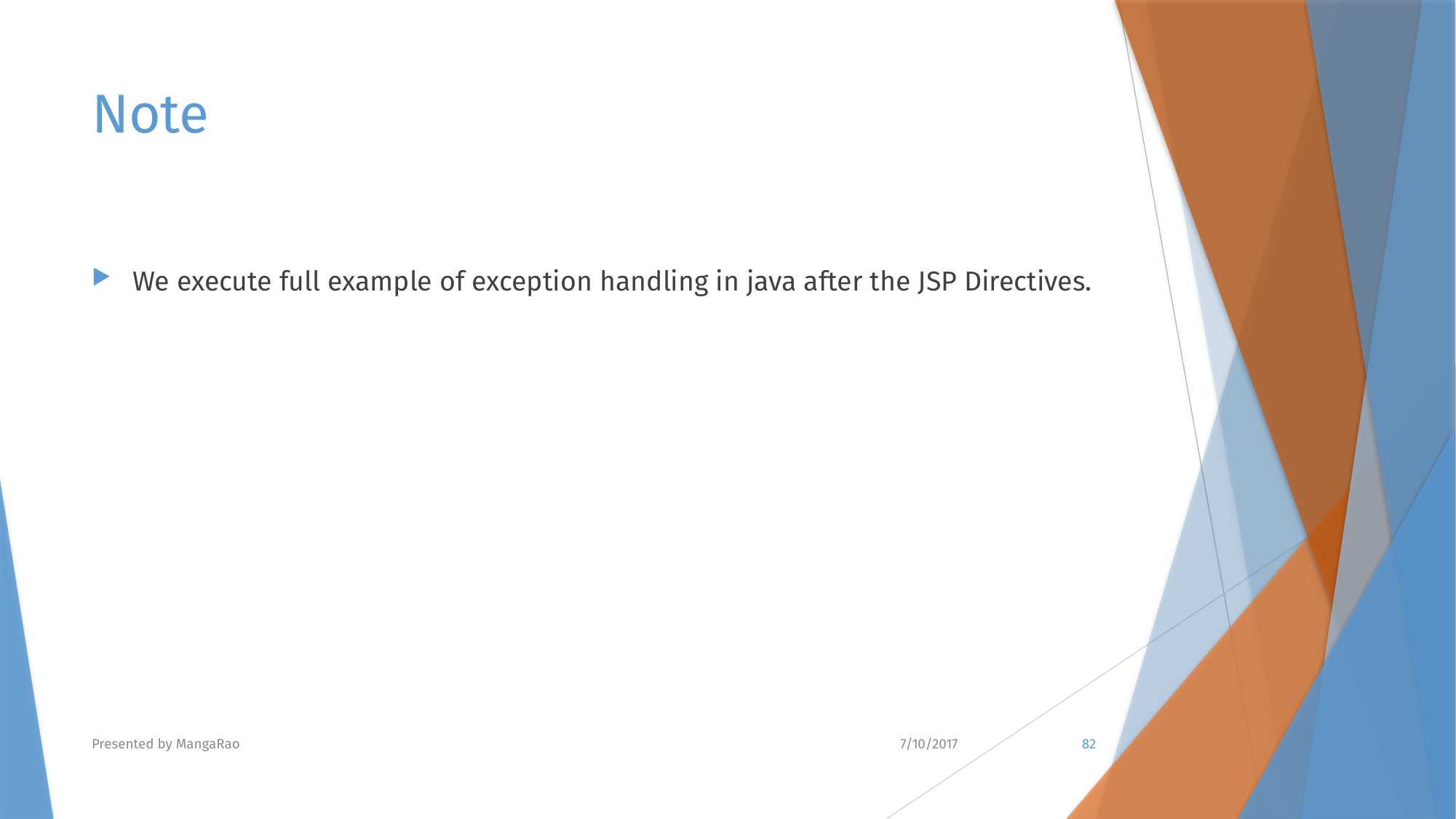

# Note
We execute full example of exception handling in java after the JSP Directives.
Presented by MangaRao
7/10/2017
82